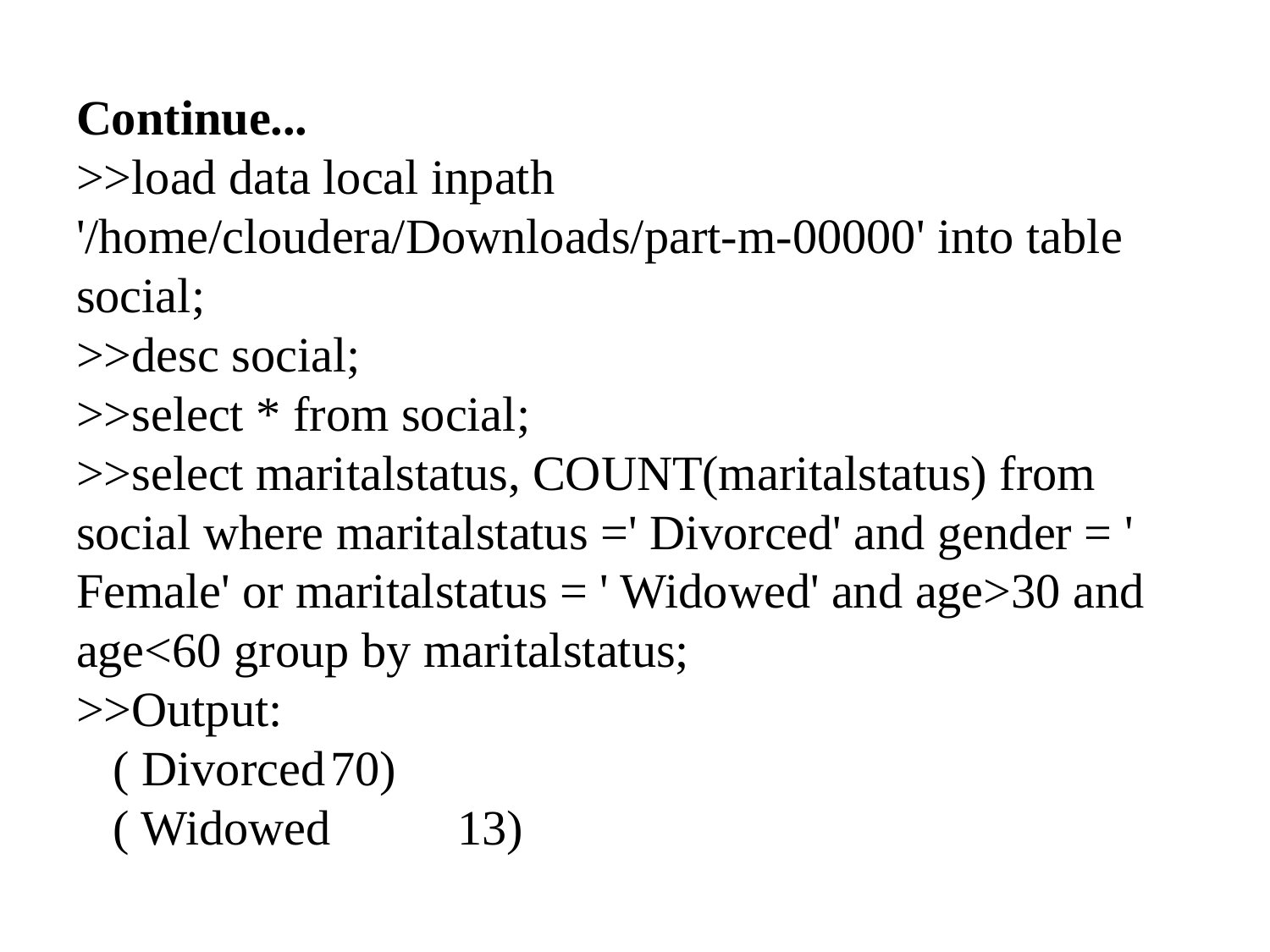

# Continue... >>load data local inpath '/home/cloudera/Downloads/part-m-00000' into table social; >>desc social; >>select * from social; >>select maritalstatus, COUNT(maritalstatus) from social where maritalstatus =' Divorced' and gender = ' Female' or maritalstatus = ' Widowed' and age>30 and age<60 group by maritalstatus; >>Output: ( Divorced	70) ( Widowed	13)